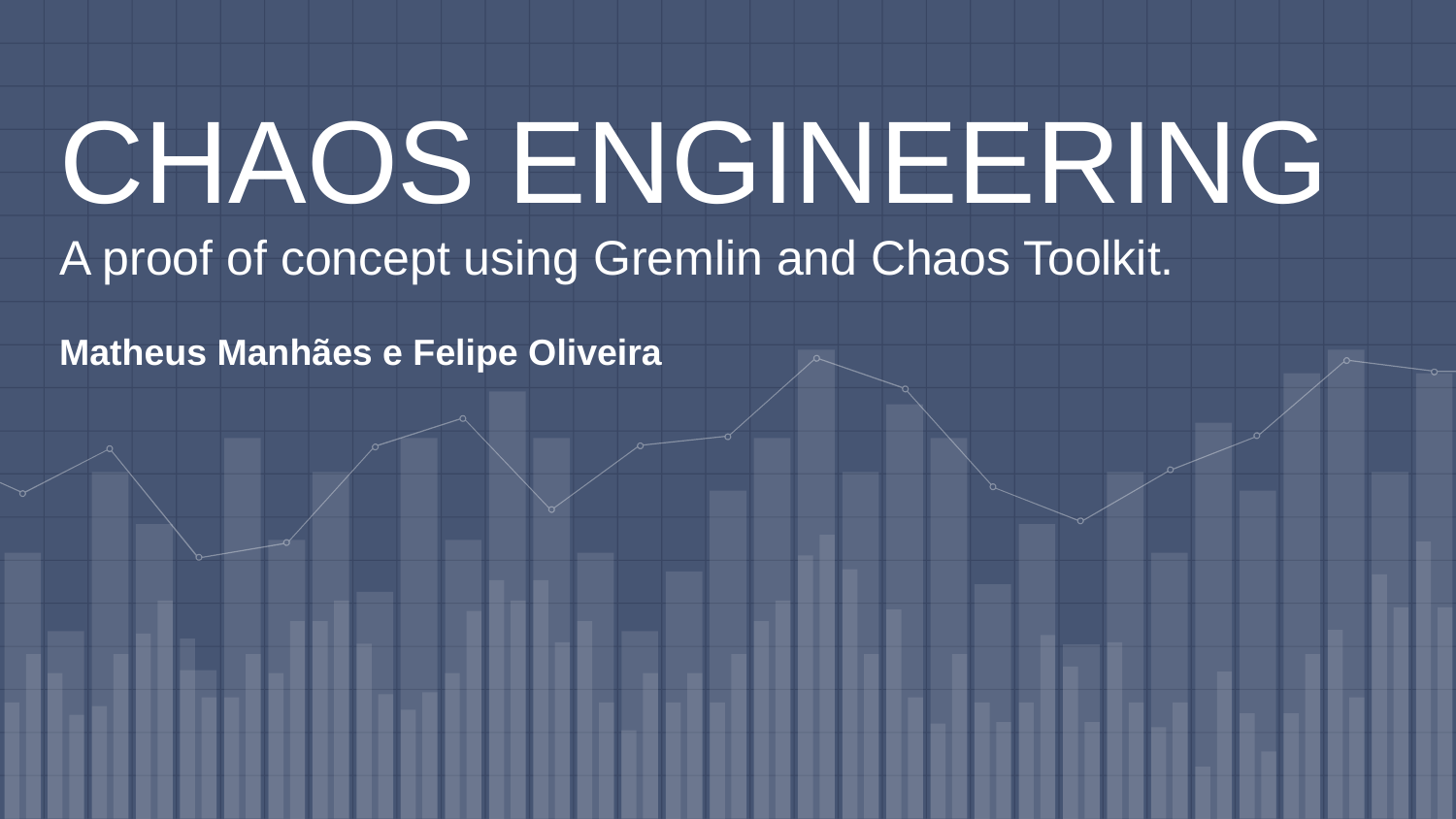

# CHAOS ENGINEERING
A proof of concept using Gremlin and Chaos Toolkit.

Matheus Manhães e Felipe Oliveira